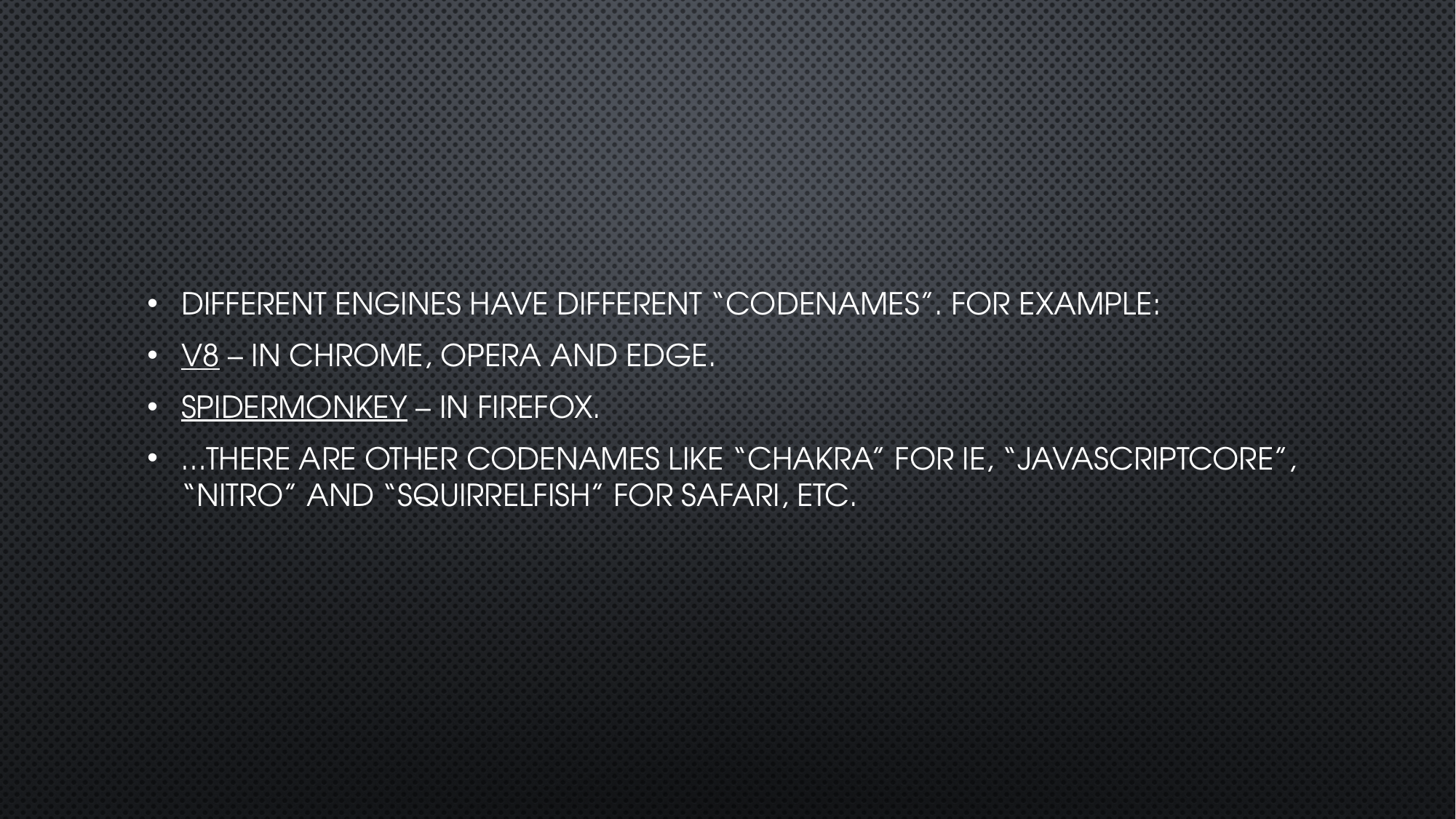

Different engines have different “codenames”. For example:
V8 – in Chrome, Opera and Edge.
SpiderMonkey – in Firefox.
…There are other codenames like “Chakra” for IE, “JavaScriptCore”, “Nitro” and “SquirrelFish” for Safari, etc.